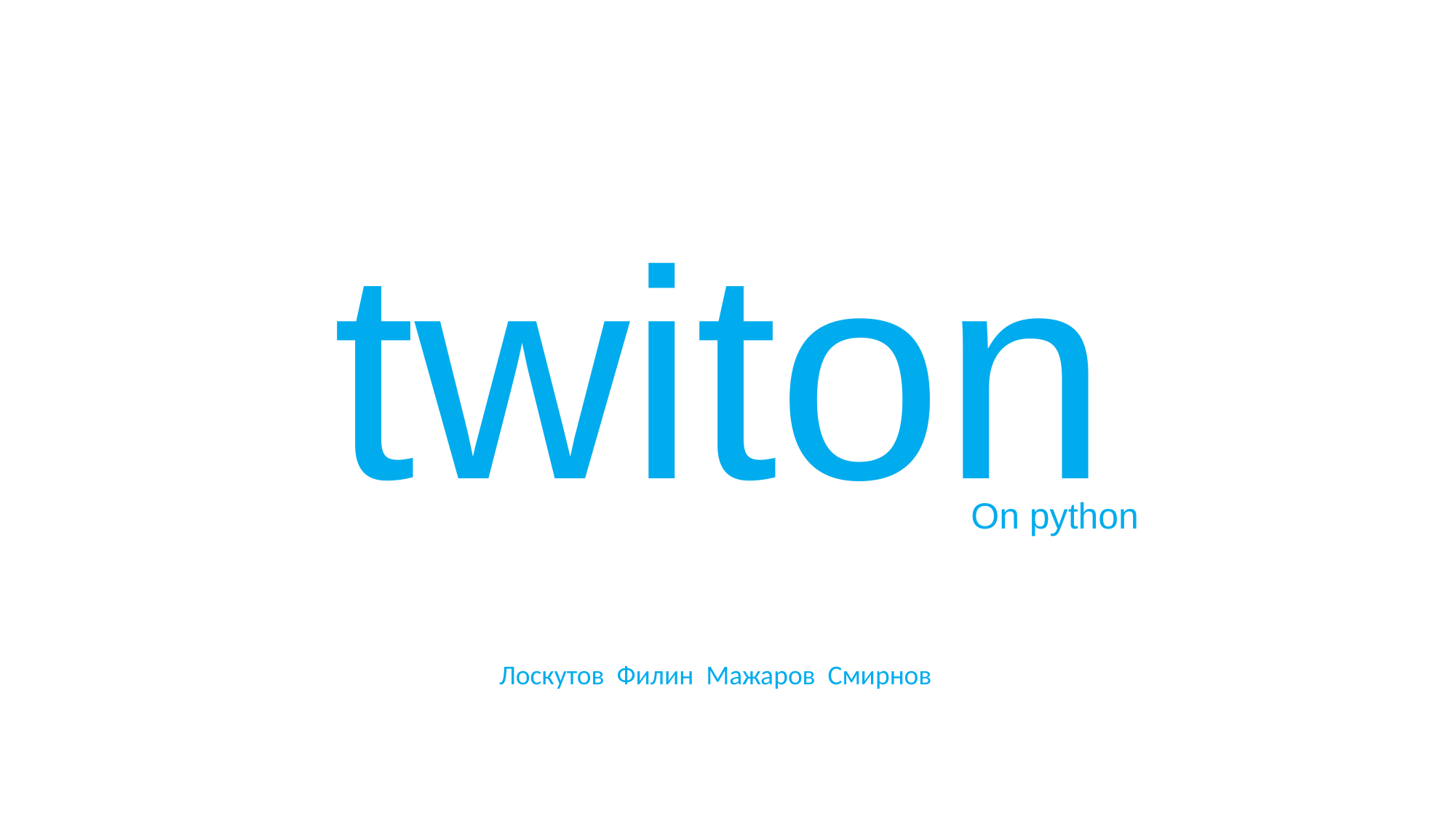

# twiton
On python
Лоскутов  Филин  Мажаров  Смирнов